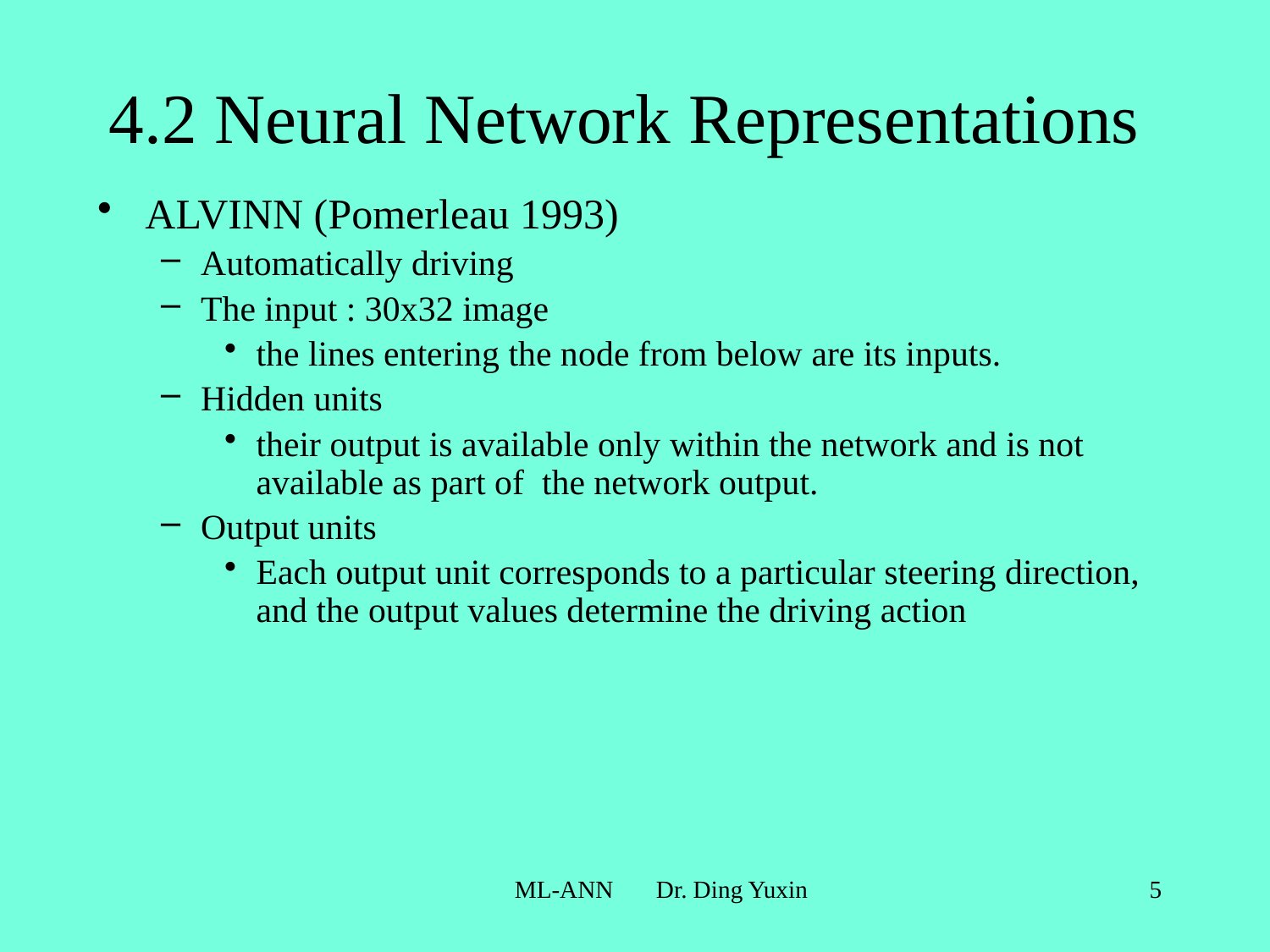

# 4.2 Neural Network Representations
ALVINN (Pomerleau 1993)
Automatically driving
The input : 30x32 image
the lines entering the node from below are its inputs.
Hidden units
their output is available only within the network and is not available as part of  the network output.
Output units
Each output unit corresponds to a particular steering direction, and the output values determine the driving action
ML-ANN       Dr. Ding Yuxin
5